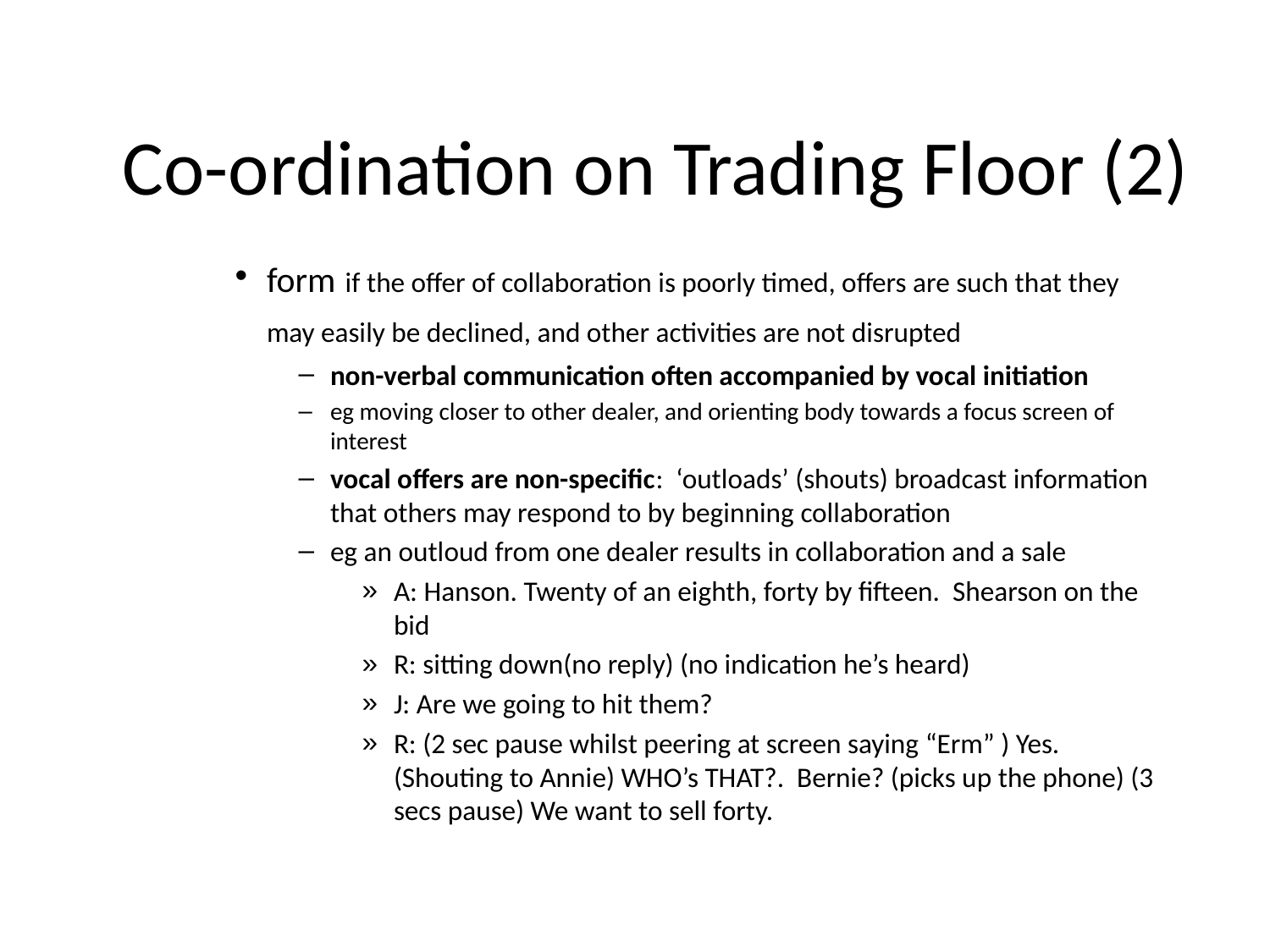

# Co-ordination on Trading Floor (2)
form if the offer of collaboration is poorly timed, offers are such that they may easily be declined, and other activities are not disrupted
non-verbal communication often accompanied by vocal initiation
eg moving closer to other dealer, and orienting body towards a focus screen of interest
vocal offers are non-specific:  ‘outloads’ (shouts) broadcast information that others may respond to by beginning collaboration
eg an outloud from one dealer results in collaboration and a sale
A: Hanson. Twenty of an eighth, forty by fifteen.  Shearson on the bid
R: sitting down(no reply) (no indication he’s heard)
J: Are we going to hit them?
R: (2 sec pause whilst peering at screen saying “Erm” ) Yes.  (Shouting to Annie) WHO’s THAT?.  Bernie? (picks up the phone) (3 secs pause) We want to sell forty.